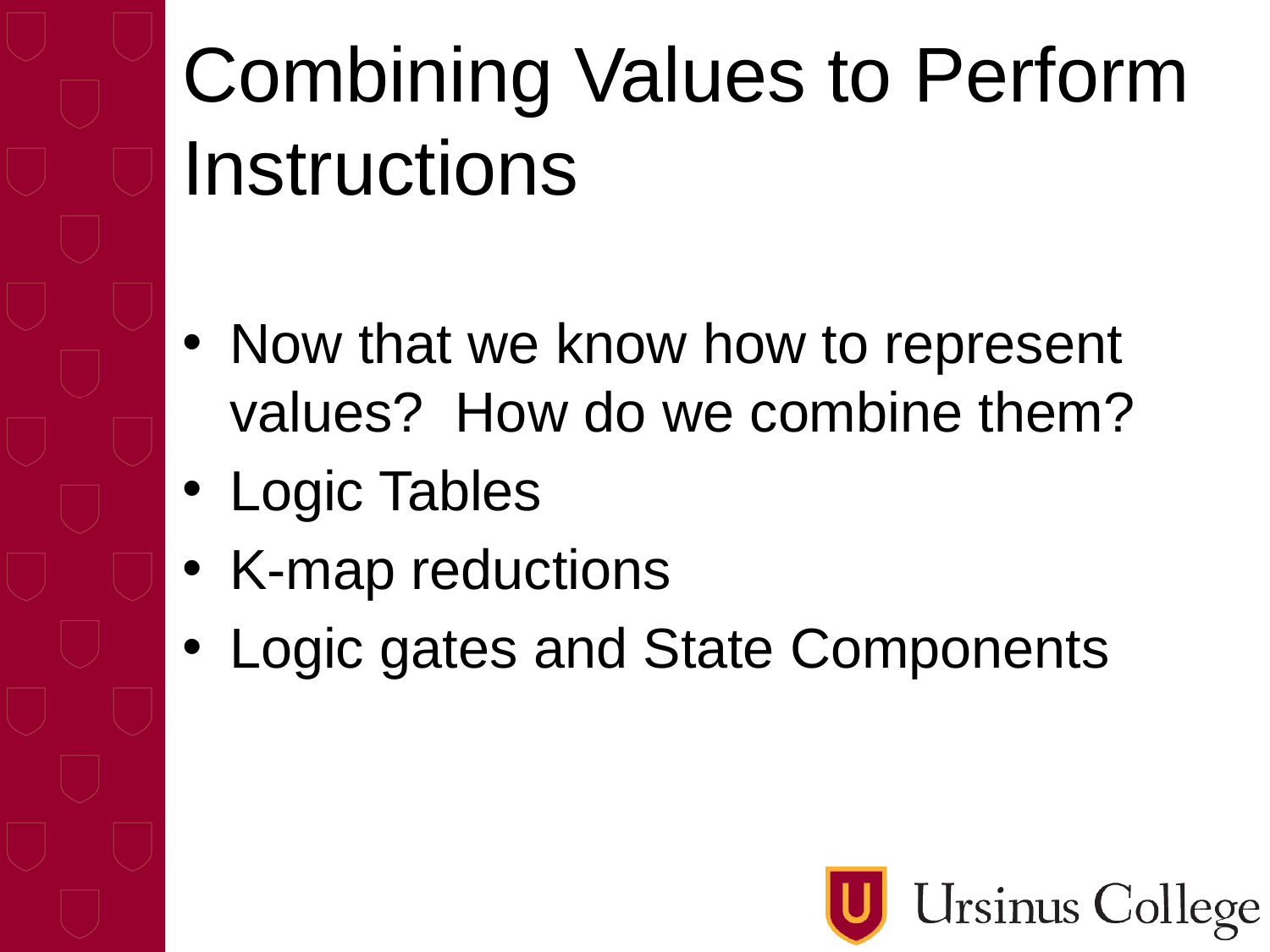

# Combining Values to Perform Instructions

Now that we know how to represent values?  How do we combine them?
Logic Tables
K-map reductions
Logic gates and State Components